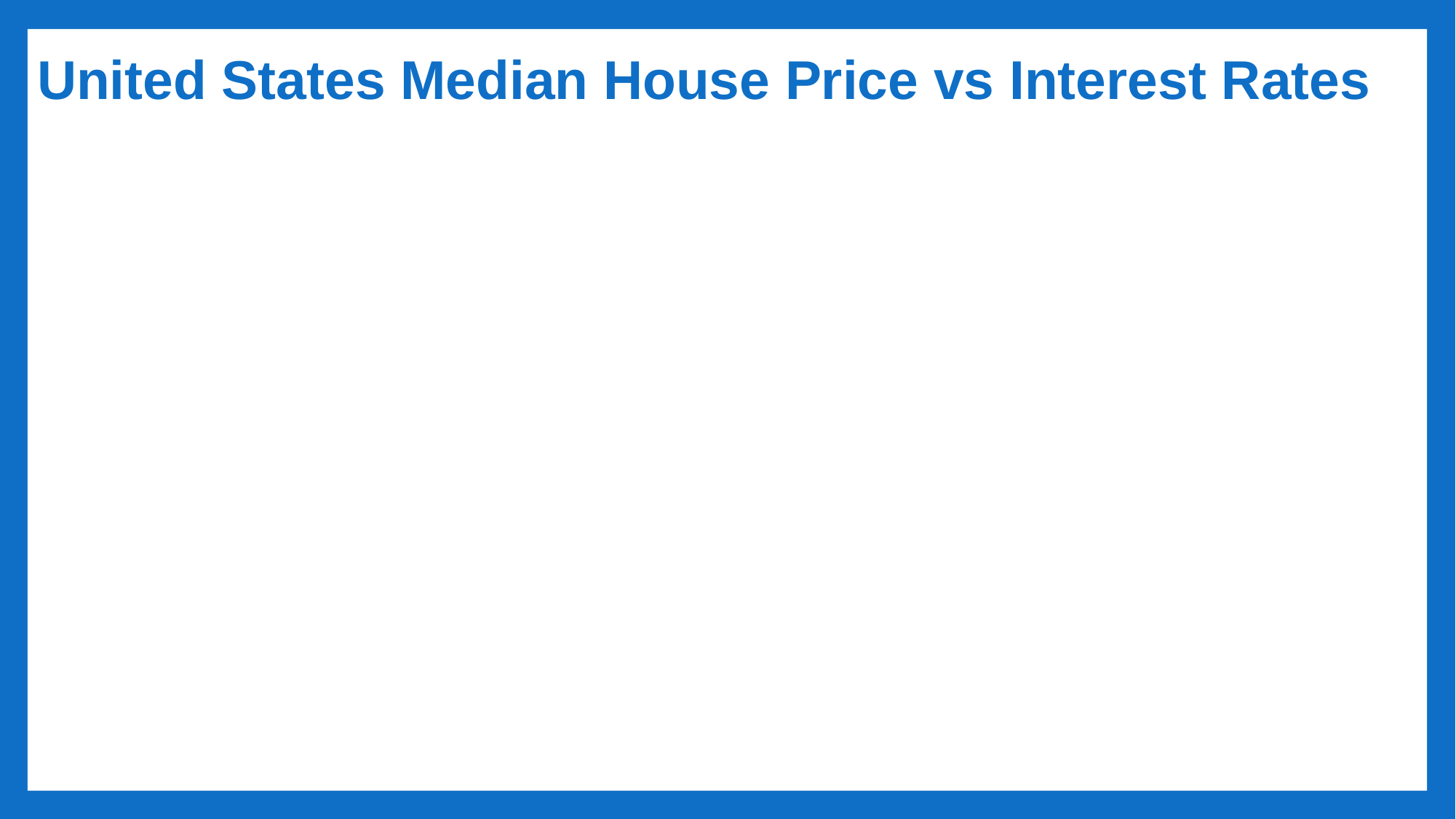

# United States Median House Price vs Interest Rates